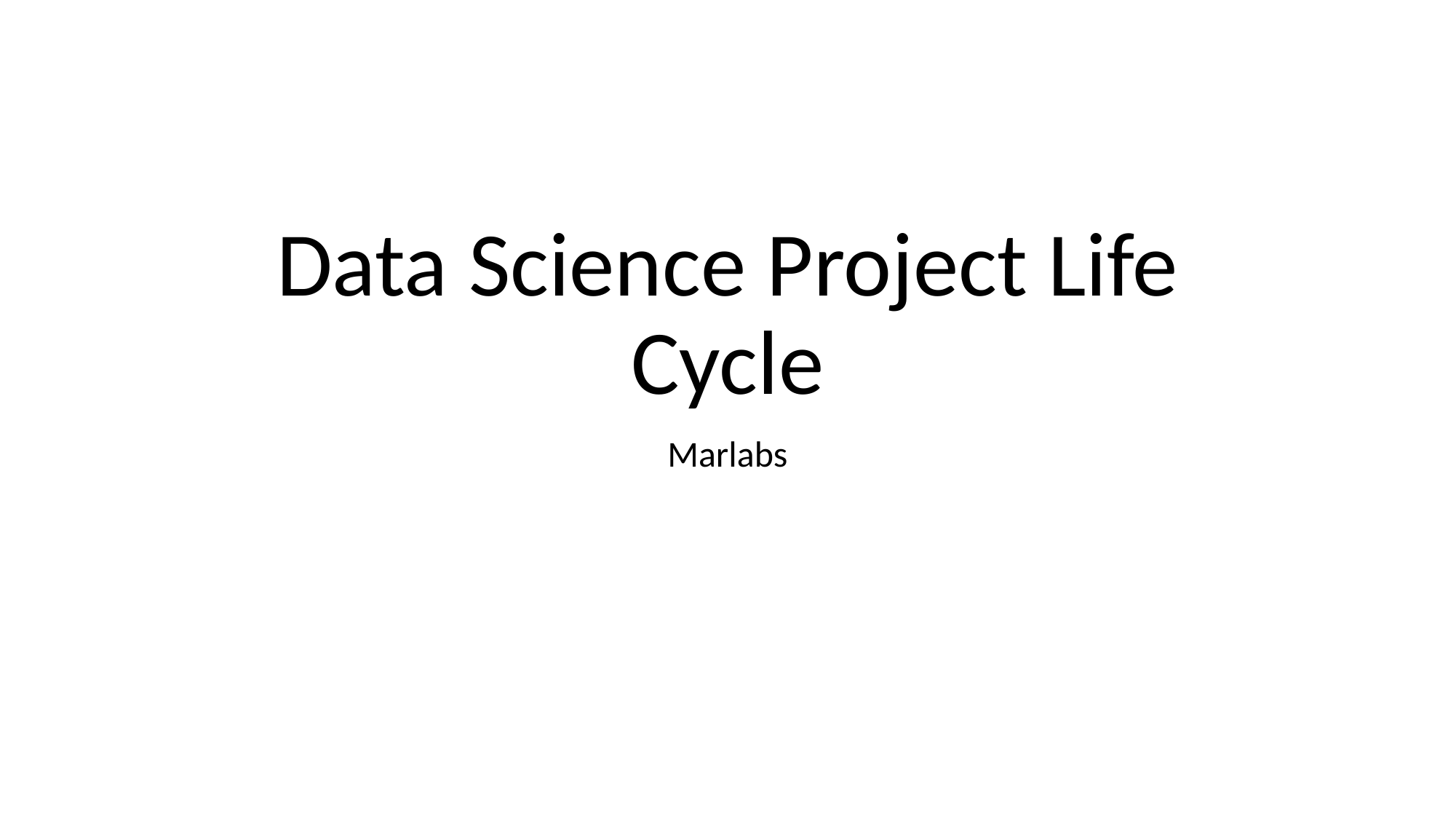

# Data Science Project Life Cycle
Marlabs